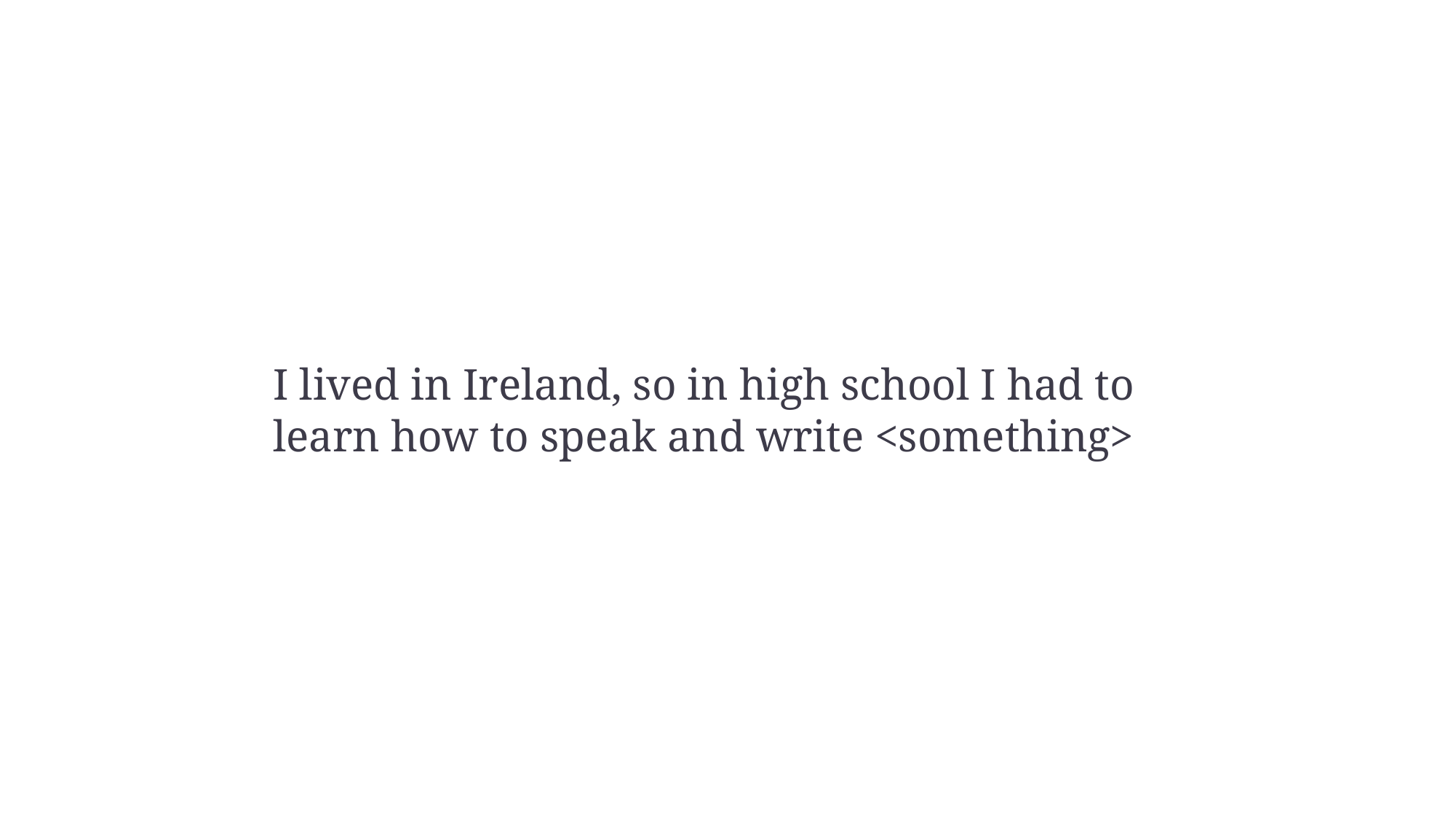

I lived in Ireland, so in high school I had to learn how to speak and write <something>